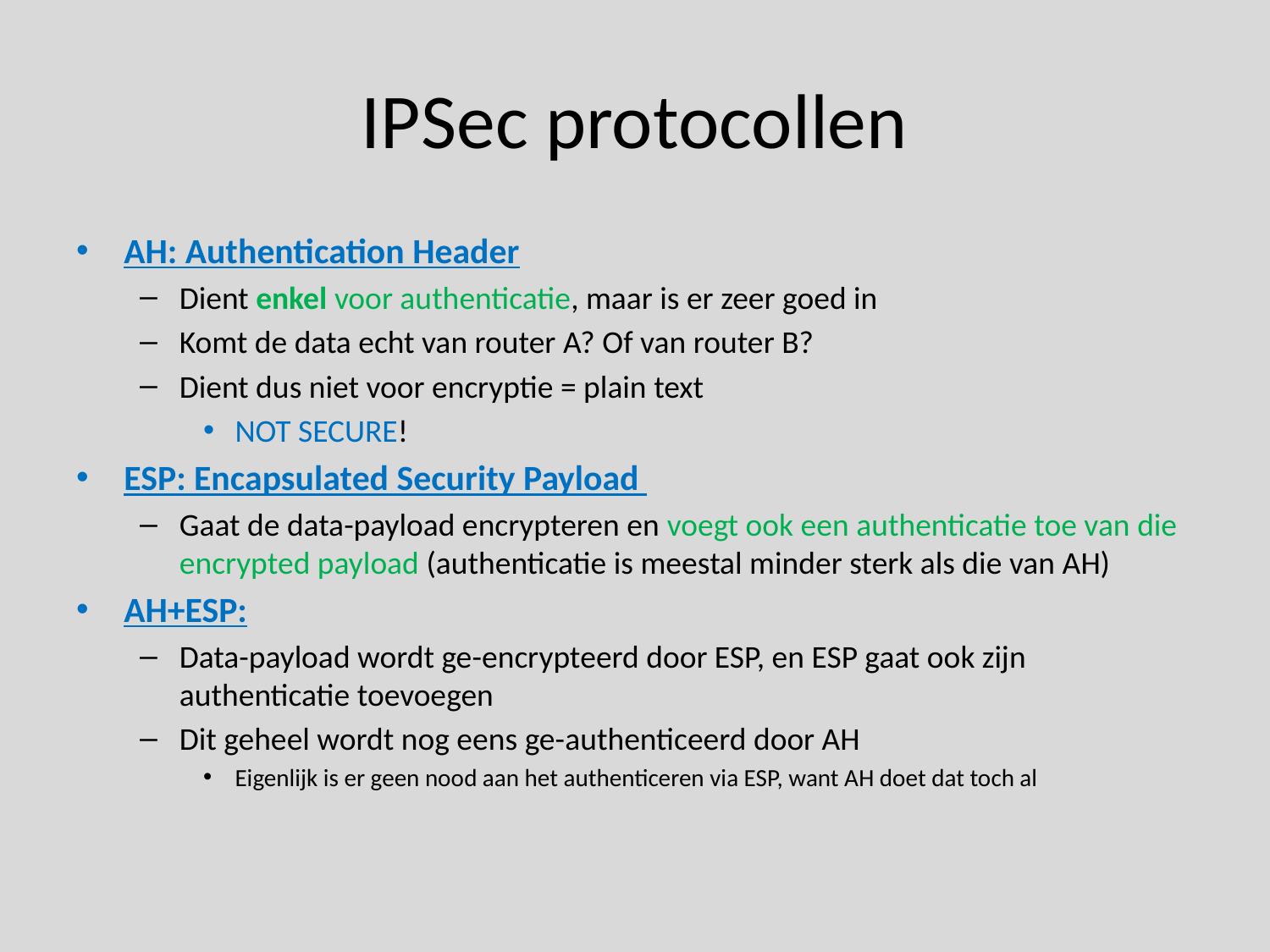

# IPSec protocollen
AH: Authentication Header
Dient enkel voor authenticatie, maar is er zeer goed in
Komt de data echt van router A? Of van router B?
Dient dus niet voor encryptie = plain text
NOT SECURE!
ESP: Encapsulated Security Payload
Gaat de data-payload encrypteren en voegt ook een authenticatie toe van die encrypted payload (authenticatie is meestal minder sterk als die van AH)
AH+ESP:
Data-payload wordt ge-encrypteerd door ESP, en ESP gaat ook zijn authenticatie toevoegen
Dit geheel wordt nog eens ge-authenticeerd door AH
Eigenlijk is er geen nood aan het authenticeren via ESP, want AH doet dat toch al